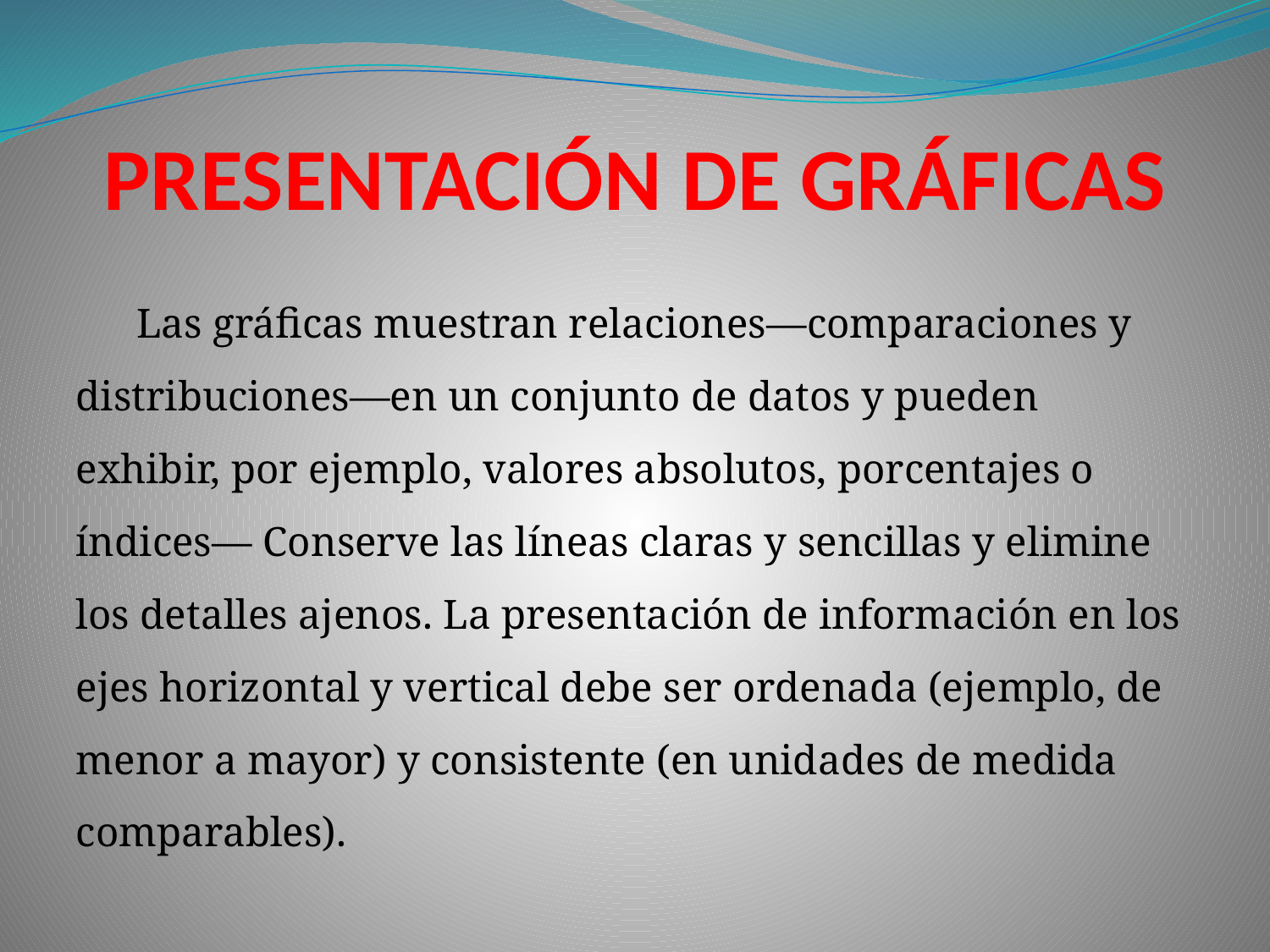

# PRESENTACIÓN DE GRÁFICAS
Las gráficas muestran relaciones—comparaciones y distribuciones—en un conjunto de datos y pueden exhibir, por ejemplo, valores absolutos, porcentajes o índices— Conserve las líneas claras y sencillas y elimine los detalles ajenos. La presentación de información en los ejes horizontal y vertical debe ser ordenada (ejemplo, de menor a mayor) y consistente (en unidades de medida comparables).